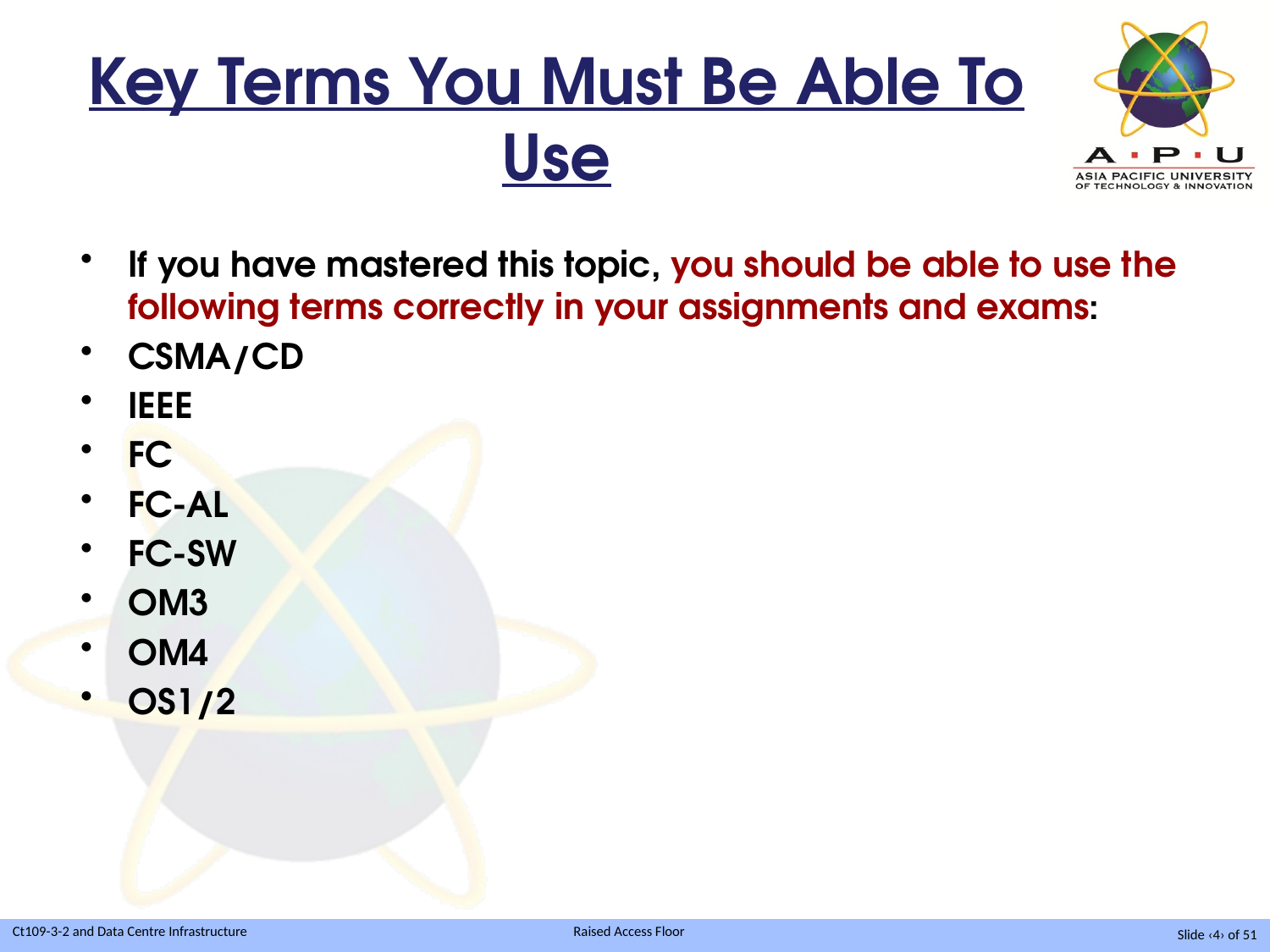

# Key Terms You Must Be Able To Use
If you have mastered this topic, you should be able to use the following terms correctly in your assignments and exams:
CSMA/CD
IEEE
FC
FC-AL
FC-SW
OM3
OM4
OS1/2

Slide ‹4› of 51